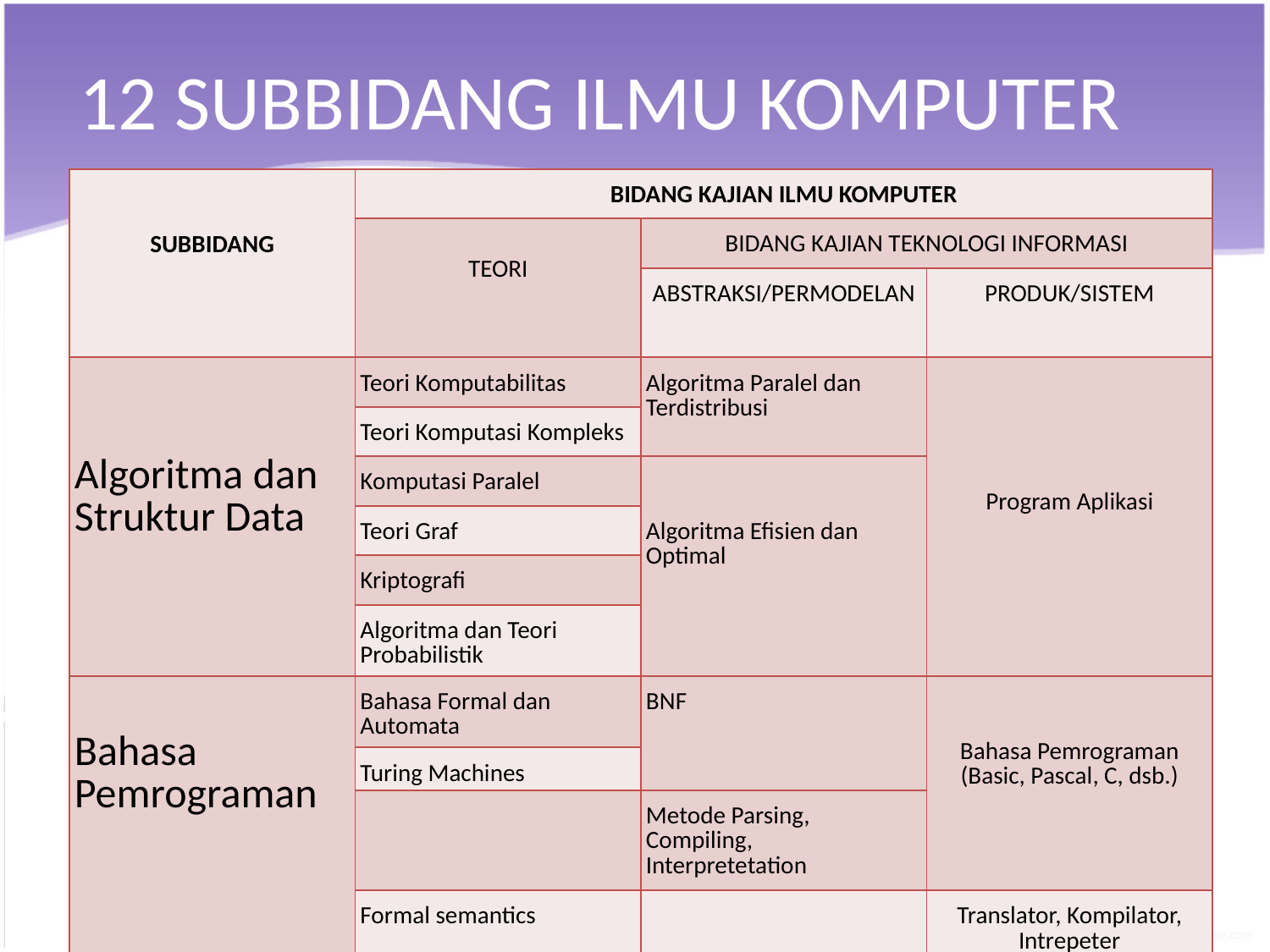

# 12 SUBBIDANG ILMU KOMPUTER
| SUBBIDANG | BIDANG KAJIAN ILMU KOMPUTER |  |  |
| --- | --- | --- | --- |
|  | TEORI | BIDANG KAJIAN TEKNOLOGI INFORMASI |  |
|  |  | ABSTRAKSI/PERMODELAN | PRODUK/SISTEM |
| Algoritma dan Struktur Data | Teori Komputabilitas | Algoritma Paralel dan Terdistribusi | Program Aplikasi |
|  | Teori Komputasi Kompleks |  |  |
|  | Komputasi Paralel | Algoritma Efisien dan Optimal |  |
|  | Teori Graf |  |  |
|  | Kriptografi |  |  |
|  | Algoritma dan Teori Probabilistik |  |  |
| Bahasa Pemrograman | Bahasa Formal dan Automata | BNF | Bahasa Pemrograman (Basic, Pascal, C, dsb.) |
|  | Turing Machines |  |  |
|  |  | Metode Parsing, Compiling, Interpretetation |  |
|  | Formal semantics |  | Translator, Kompilator, Intrepeter |